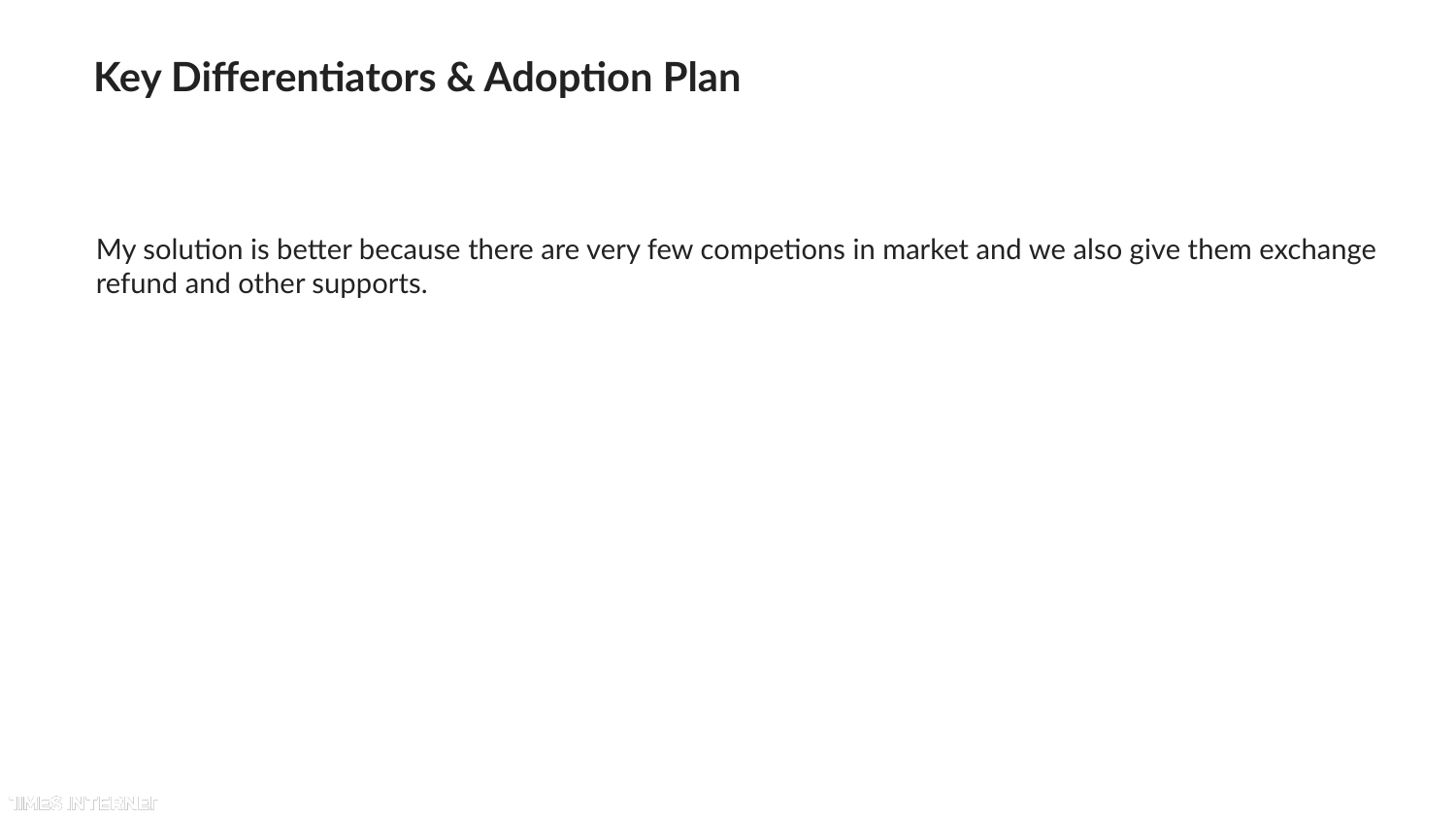

# Key Differentiators & Adoption Plan

My solution is better because there are very few competions in market and we also give them exchange refund and other supports.